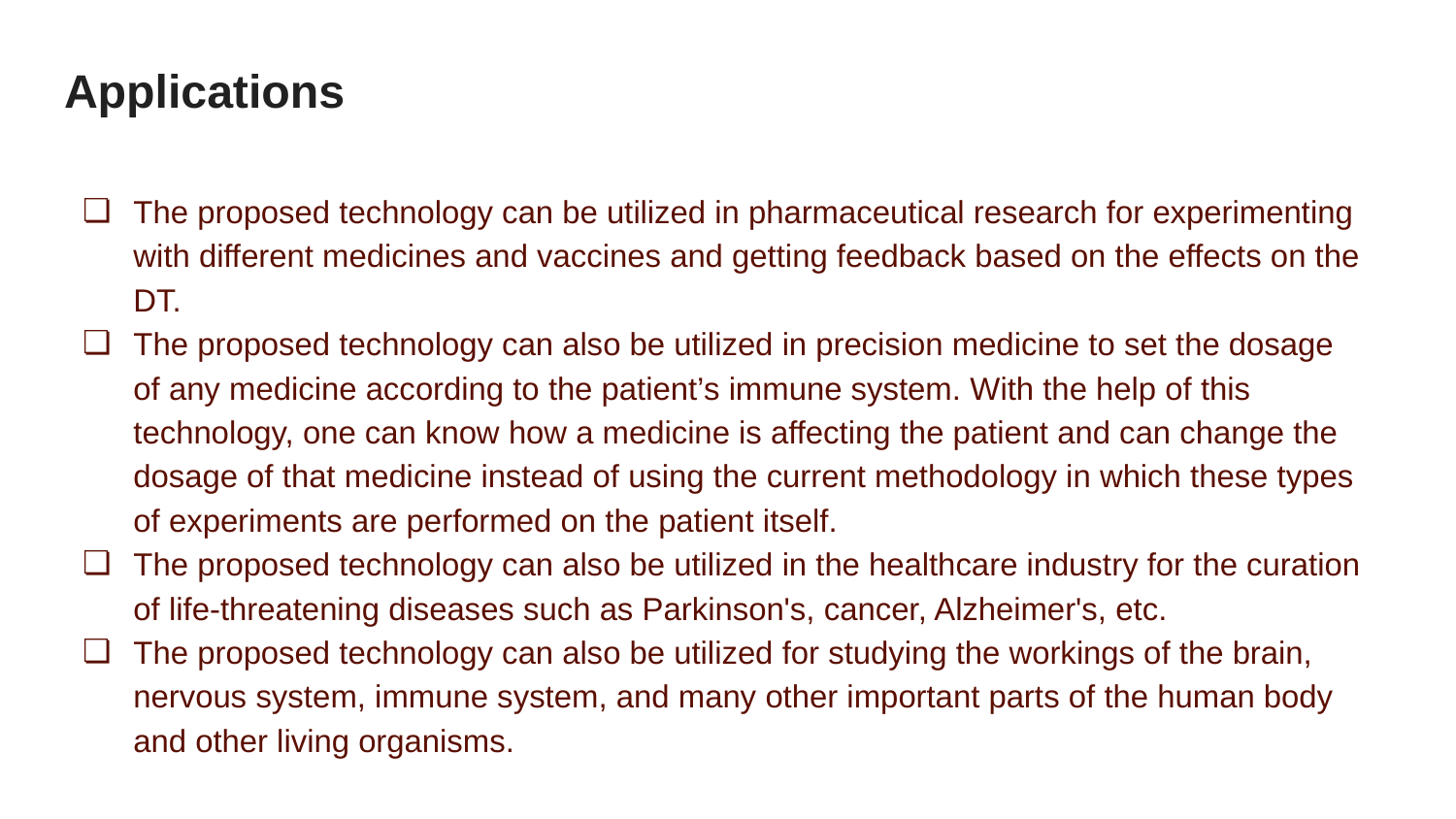

# Applications
The proposed technology can be utilized in pharmaceutical research for experimenting with different medicines and vaccines and getting feedback based on the effects on the DT.
The proposed technology can also be utilized in precision medicine to set the dosage of any medicine according to the patient’s immune system. With the help of this technology, one can know how a medicine is affecting the patient and can change the dosage of that medicine instead of using the current methodology in which these types of experiments are performed on the patient itself.
The proposed technology can also be utilized in the healthcare industry for the curation of life-threatening diseases such as Parkinson's, cancer, Alzheimer's, etc.
The proposed technology can also be utilized for studying the workings of the brain, nervous system, immune system, and many other important parts of the human body and other living organisms.